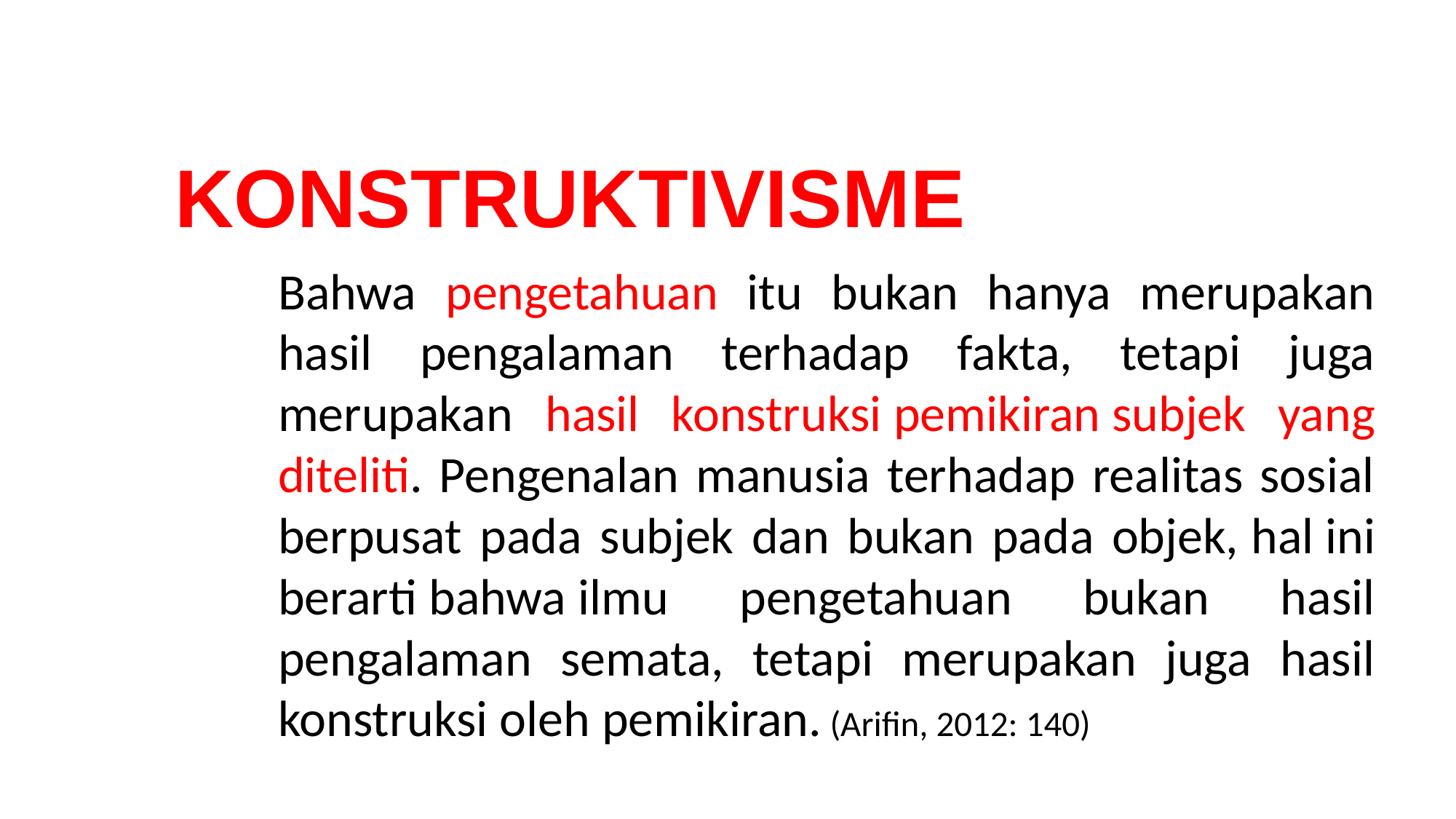

# KONSTRUKTIVISME
Bahwa pengetahuan itu bukan hanya merupakan hasil pengalaman terhadap fakta, tetapi juga merupakan hasil konstruksi pemikiran subjek yang diteliti. Pengenalan manusia terhadap realitas sosial berpusat pada subjek dan bukan pada objek, hal ini berarti bahwa ilmu pengetahuan bukan hasil pengalaman semata, tetapi merupakan juga hasil konstruksi oleh pemikiran. (Arifin, 2012: 140)